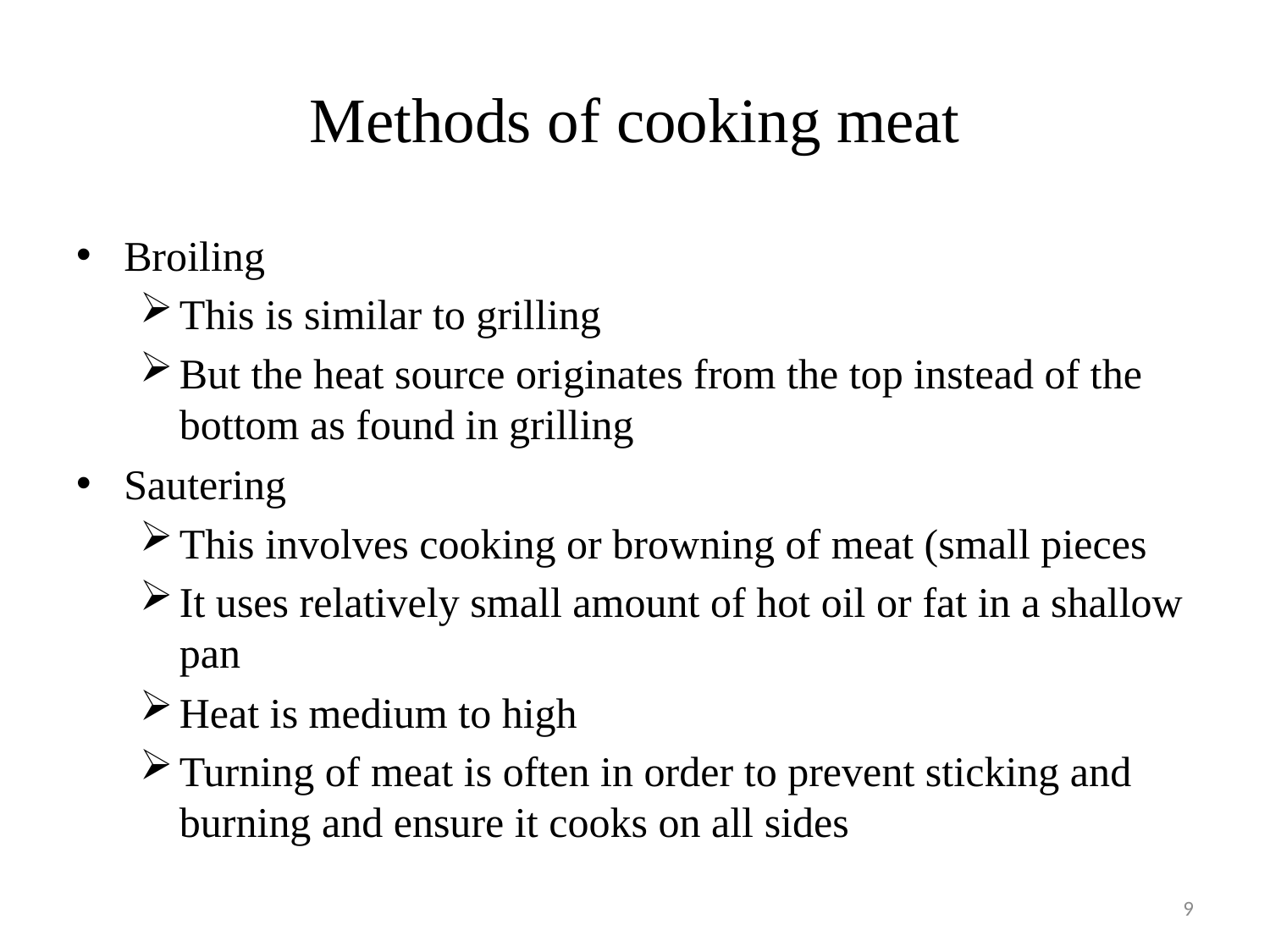

# Methods of cooking meat
Broiling
This is similar to grilling
But the heat source originates from the top instead of the bottom as found in grilling
Sautering
This involves cooking or browning of meat (small pieces
It uses relatively small amount of hot oil or fat in a shallow pan
Heat is medium to high
Turning of meat is often in order to prevent sticking and burning and ensure it cooks on all sides
9